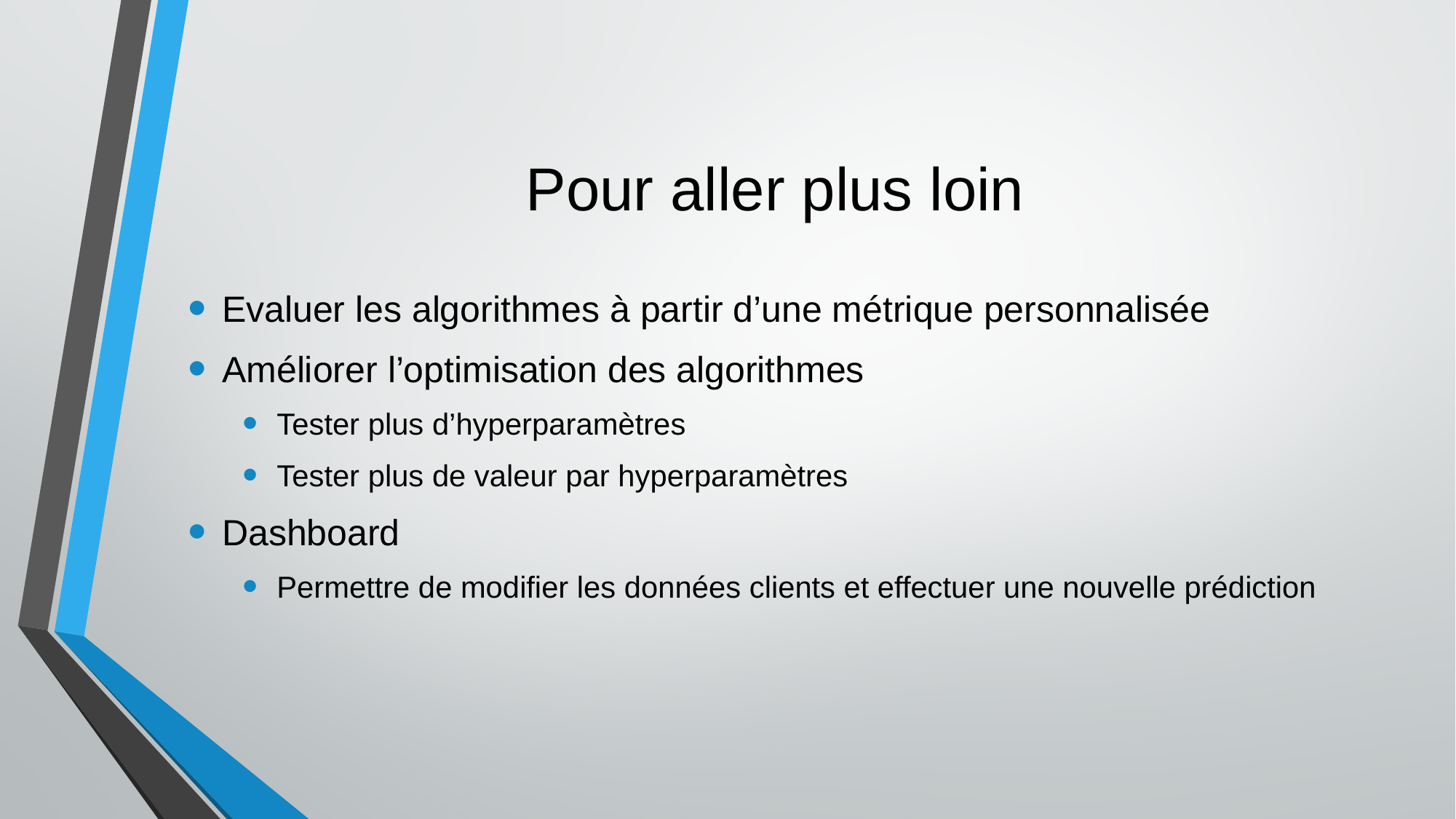

# Pour aller plus loin
Evaluer les algorithmes à partir d’une métrique personnalisée
Améliorer l’optimisation des algorithmes
Tester plus d’hyperparamètres
Tester plus de valeur par hyperparamètres
Dashboard
Permettre de modifier les données clients et effectuer une nouvelle prédiction